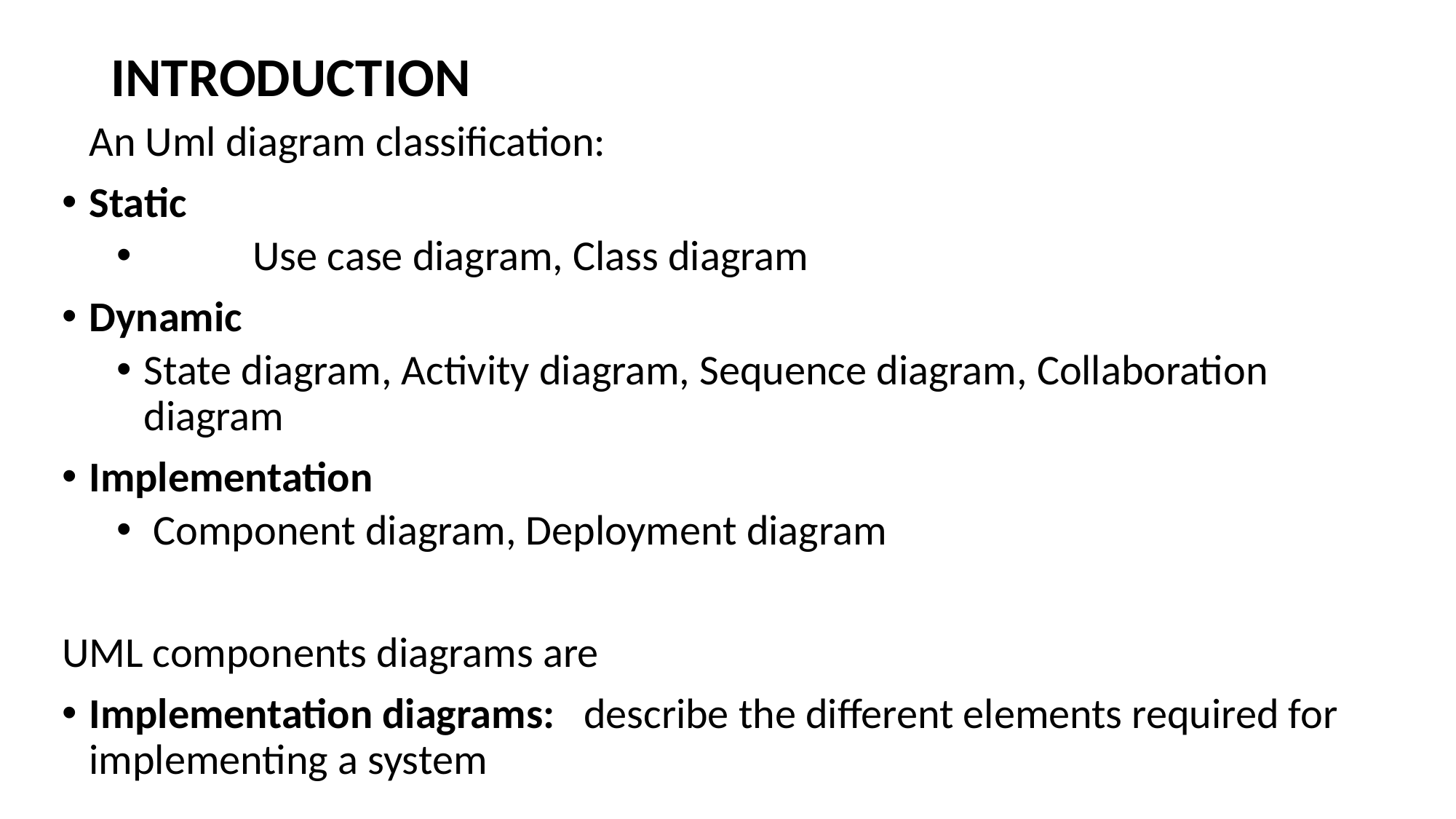

# INTRODUCTION
	An Uml diagram classification:
Static
	Use case diagram, Class diagram
Dynamic
State diagram, Activity diagram, Sequence diagram, Collaboration diagram
Implementation
 Component diagram, Deployment diagram

UML components diagrams are
Implementation diagrams:   describe the different elements required for implementing a system